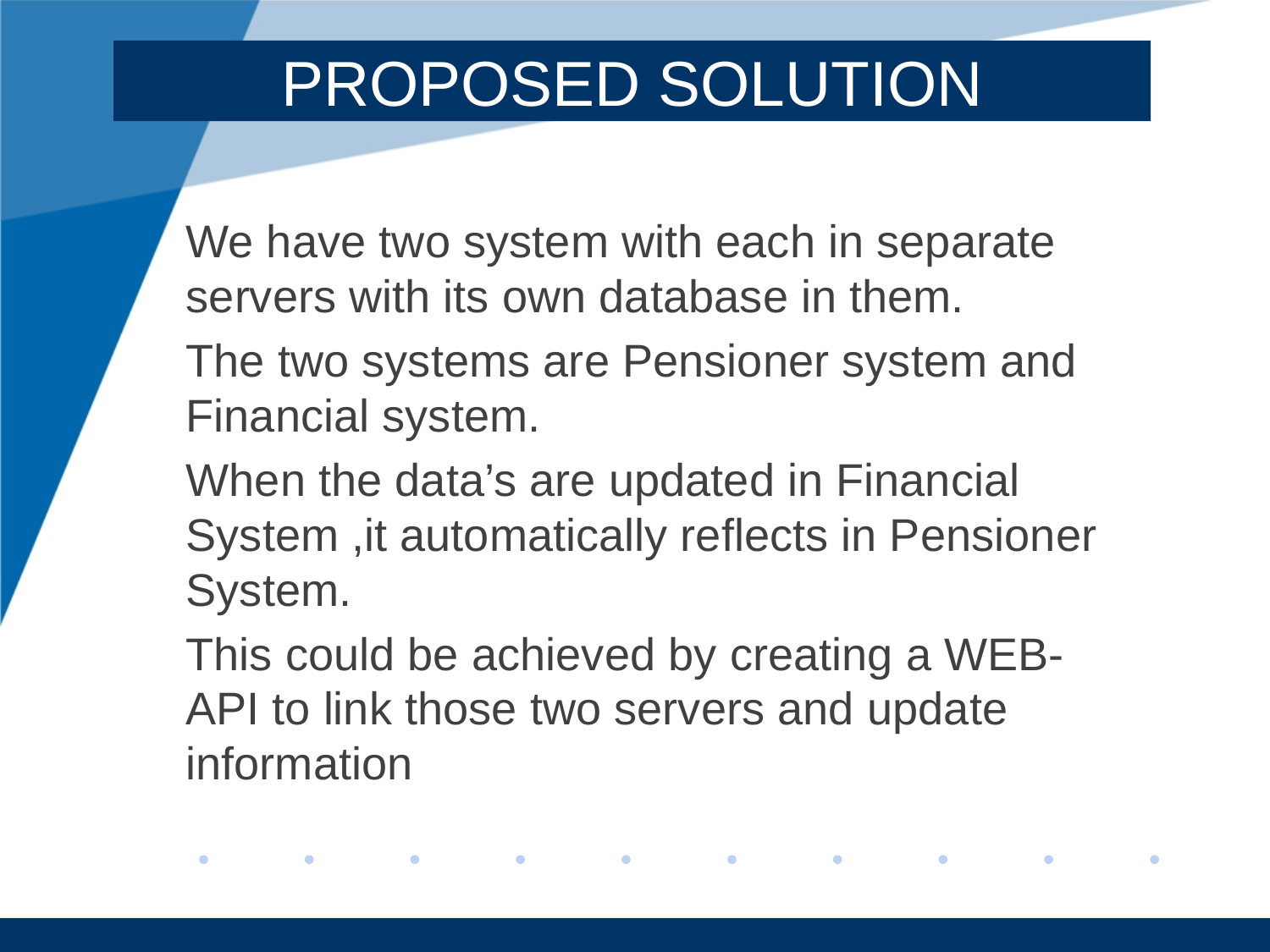

# PROPOSED SOLUTION
We have two system with each in separate servers with its own database in them.
The two systems are Pensioner system and Financial system.
When the data’s are updated in Financial System ,it automatically reflects in Pensioner System.
This could be achieved by creating a WEB-API to link those two servers and update information